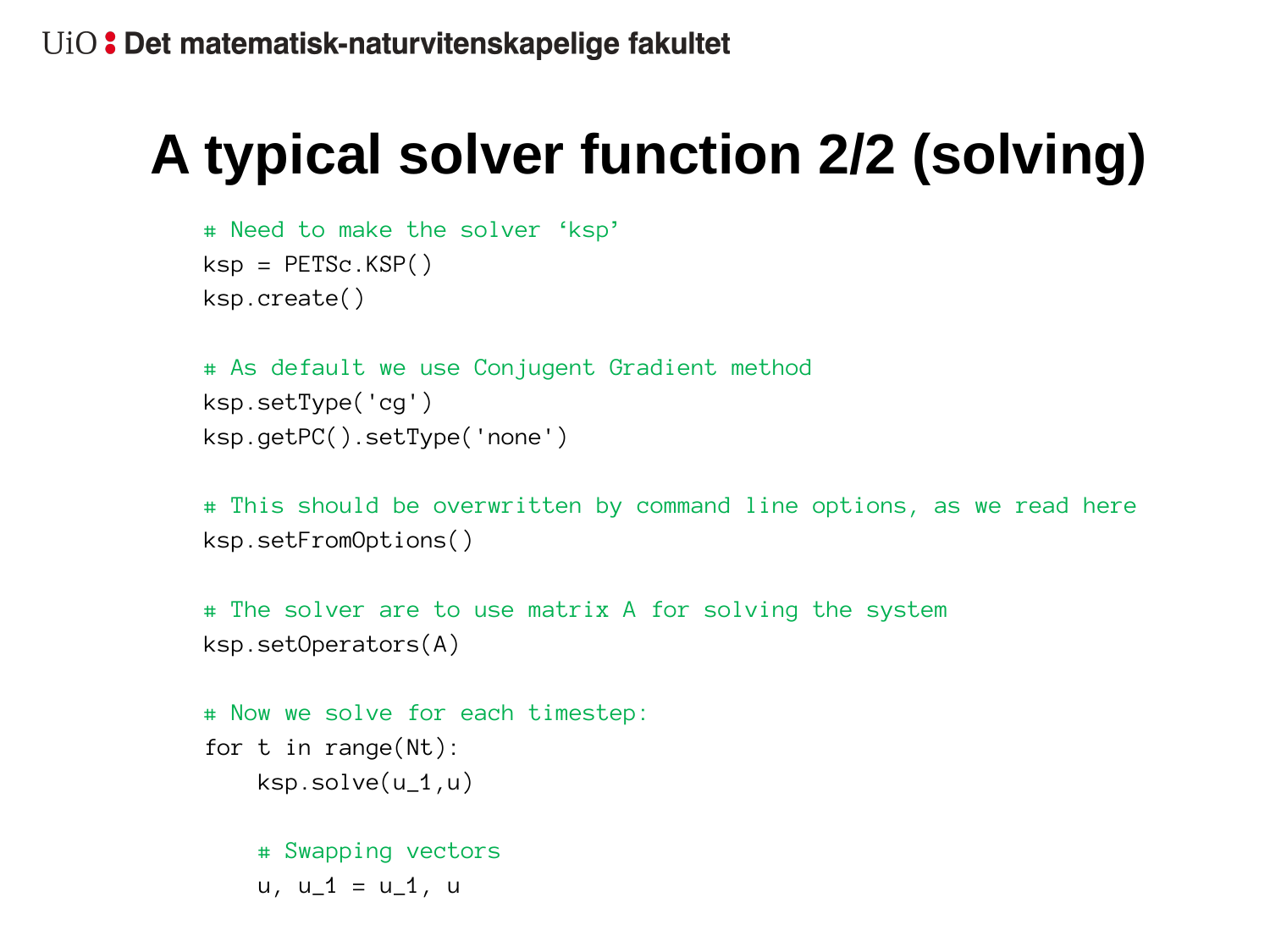

# A typical solver function 2/2 (solving)
    # Need to make the solver ‘ksp’
    ksp = PETSc.KSP()
    ksp.create()

    # As default we use Conjugent Gradient method
    ksp.setType('cg')
    ksp.getPC().setType('none')

    # This should be overwritten by command line options, as we read here
    ksp.setFromOptions()

    # The solver are to use matrix A for solving the system
    ksp.setOperators(A)

    # Now we solve for each timestep:
    for t in range(Nt):
        ksp.solve(u_1,u)

        # Swapping vectors
        u, u_1 = u_1, u